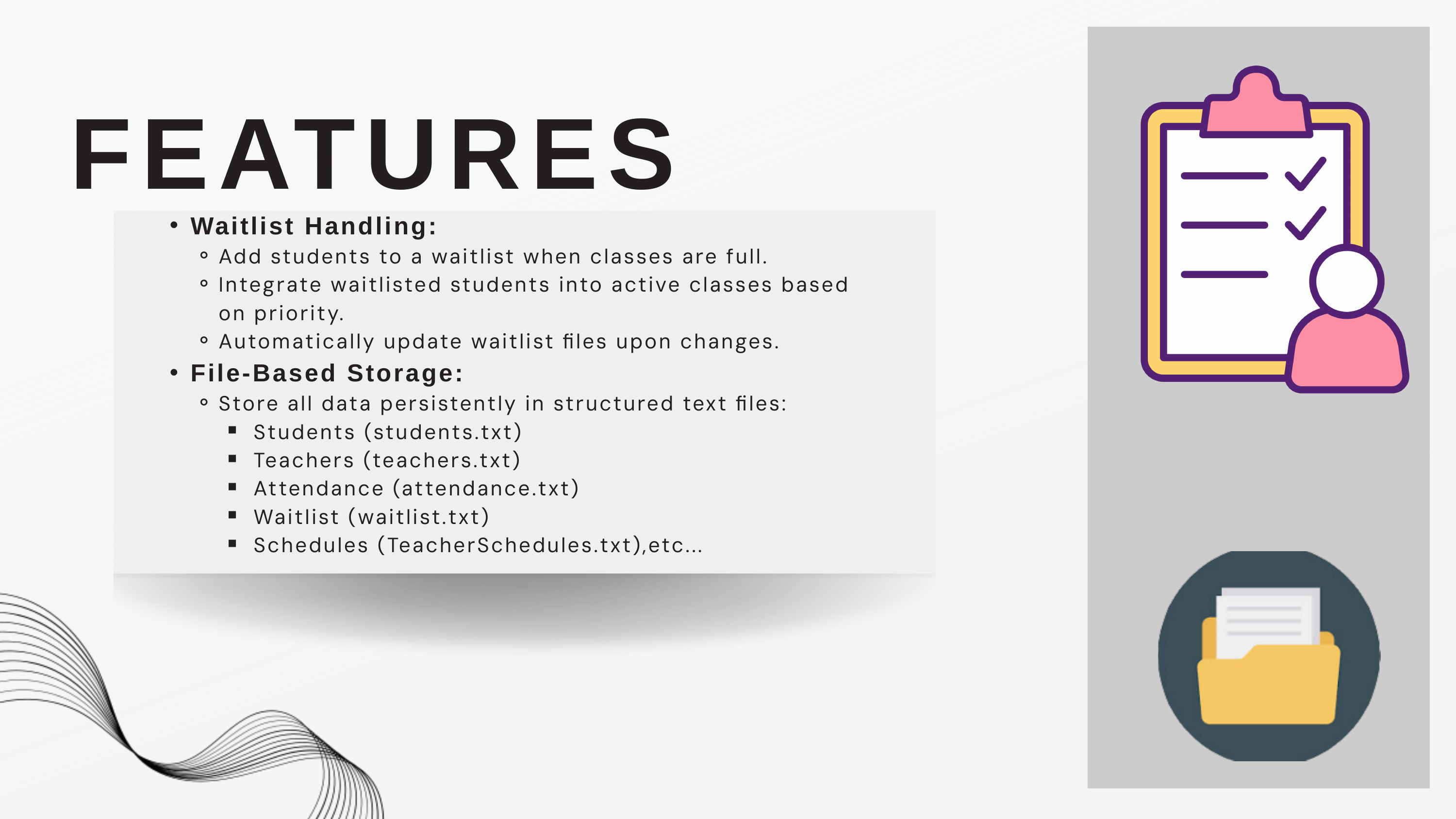

FEATURES

Waitlist Handling:
Add students to a waitlist when classes are full.
Integrate waitlisted students into active classes based on priority.
Automatically update waitlist files upon changes.
File-Based Storage:
Store all data persistently in structured text files:
Students (students.txt)
Teachers (teachers.txt)
Attendance (attendance.txt)
Waitlist (waitlist.txt)
Schedules (TeacherSchedules.txt),etc...